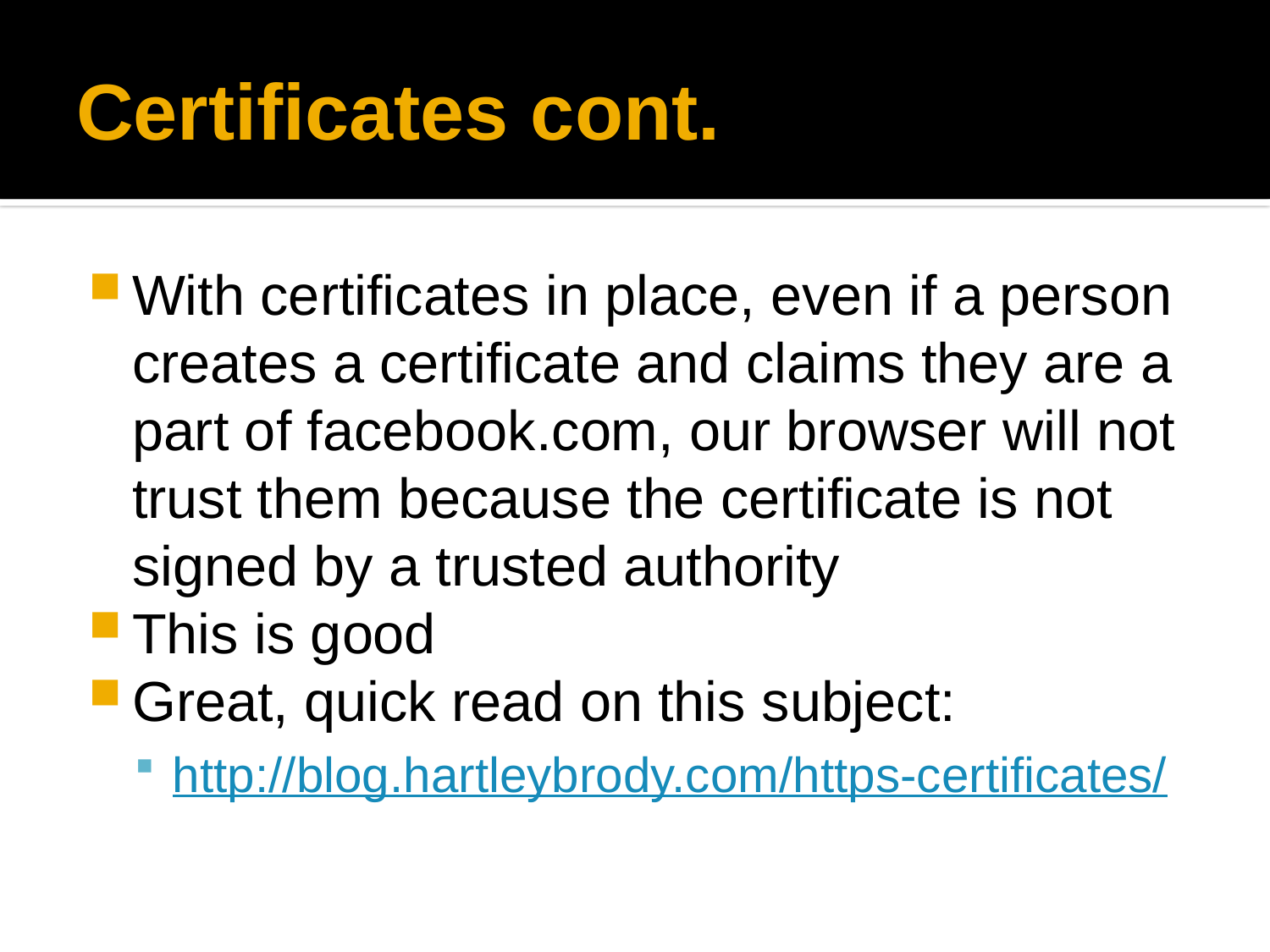

# Certificates cont.
With certificates in place, even if a person creates a certificate and claims they are a part of facebook.com, our browser will not trust them because the certificate is not signed by a trusted authority
This is good
Great, quick read on this subject:
http://blog.hartleybrody.com/https-certificates/